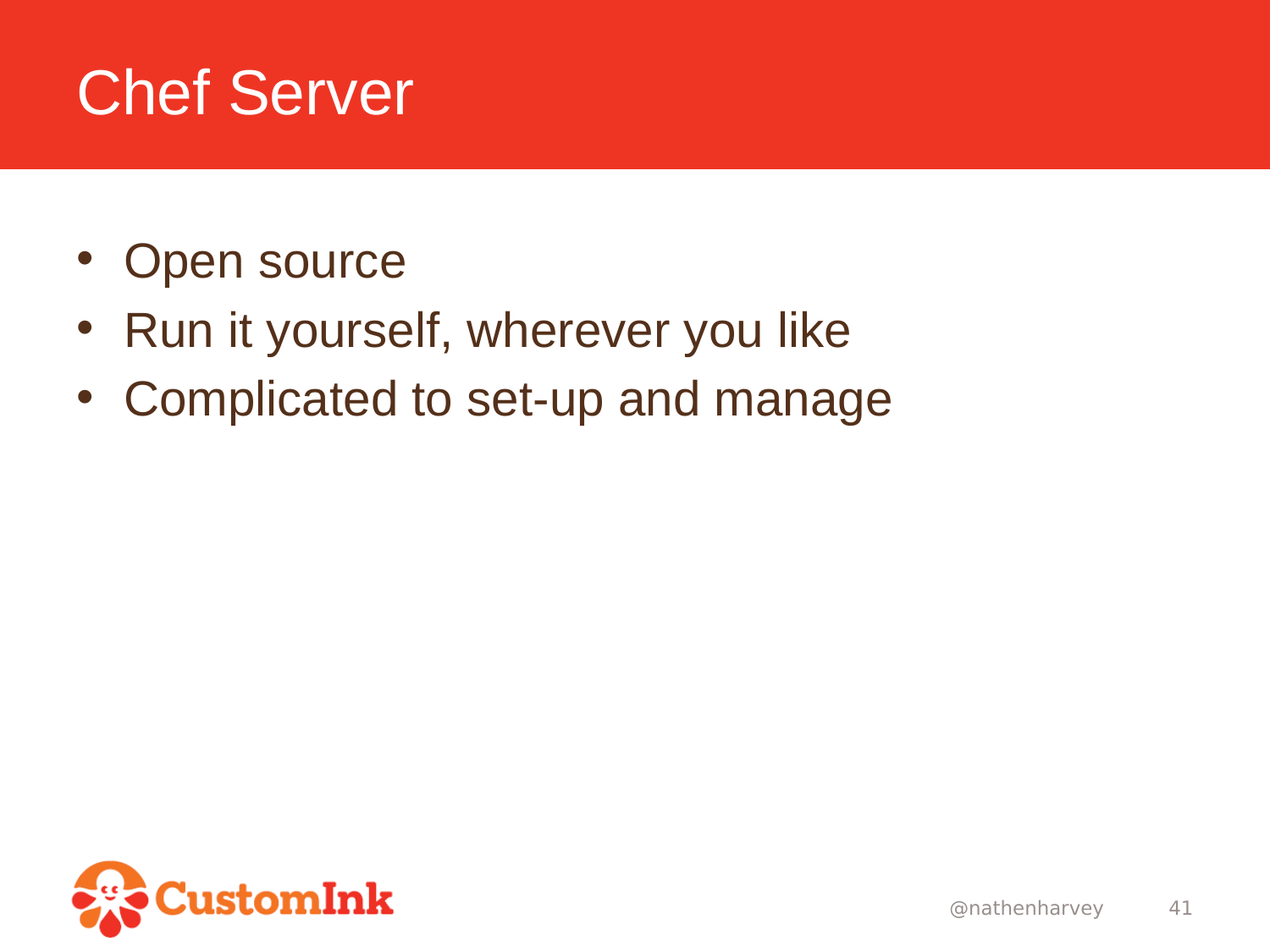

# Chef Server
Open source
Run it yourself, wherever you like
Complicated to set-up and manage

@nathenharvey
41